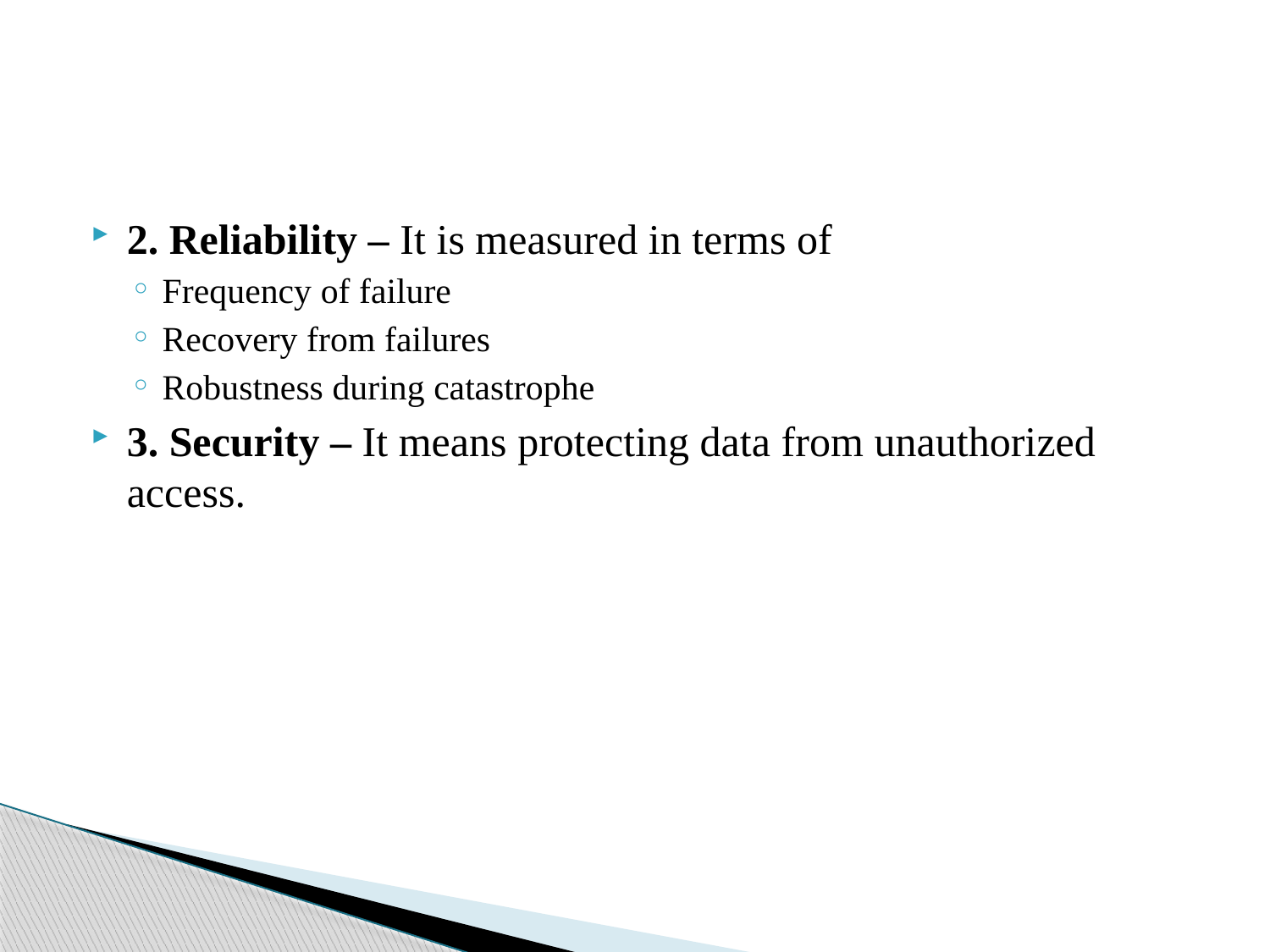

#
2. Reliability – It is measured in terms of
Frequency of failure
Recovery from failures
Robustness during catastrophe
3. Security – It means protecting data from unauthorized access.